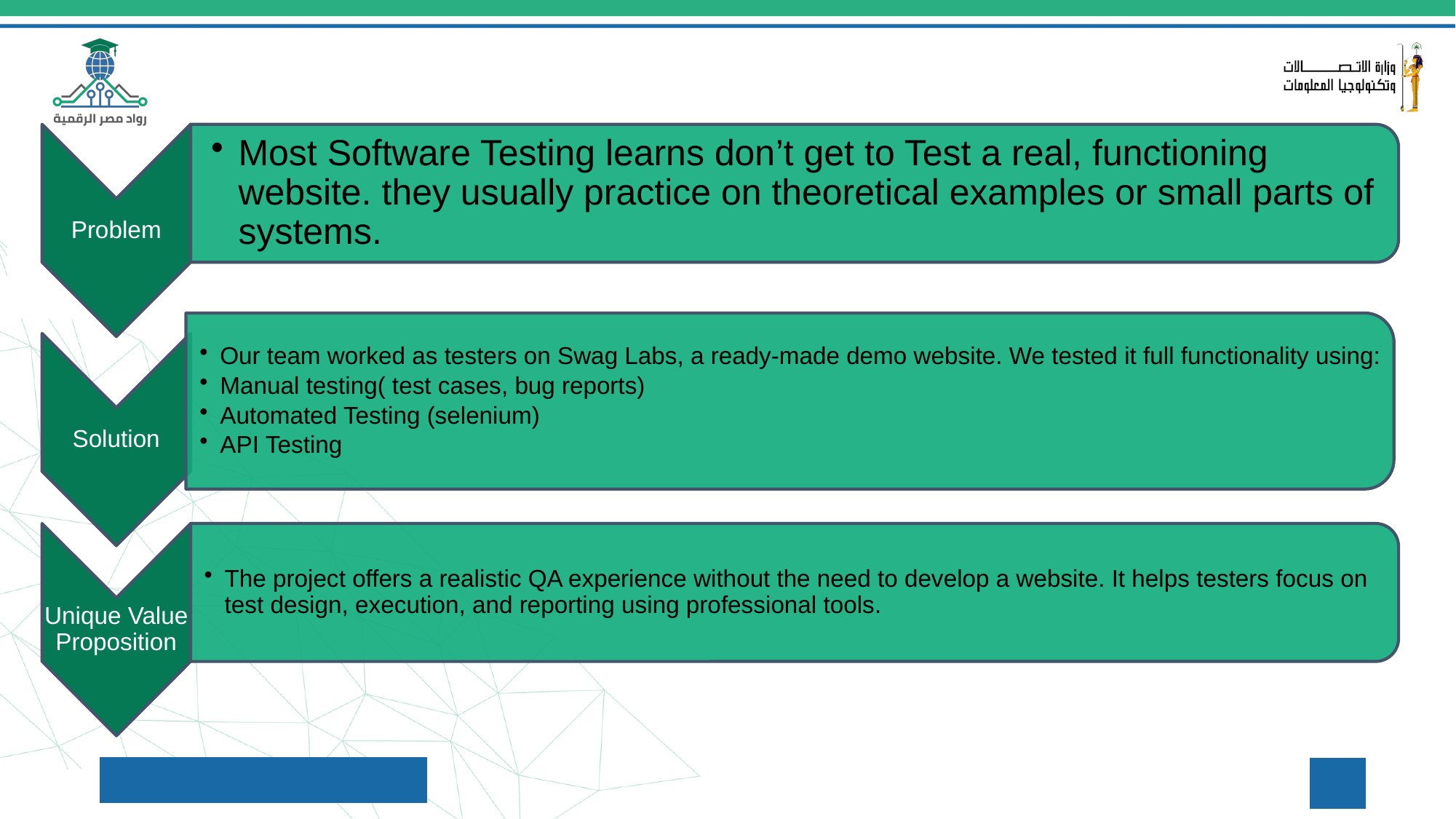

Problem
Most Software Testing learns don’t get to Test a real, functioning website. they usually practice on theoretical examples or small parts of systems.
Solution
Our team worked as testers on Swag Labs, a ready-made demo website. We tested it full functionality using:
Manual testing( test cases, bug reports)
Automated Testing (selenium)
API Testing
Unique Value Proposition
The project offers a realistic QA experience without the need to develop a website. It helps testers focus on test design, execution, and reporting using professional tools.